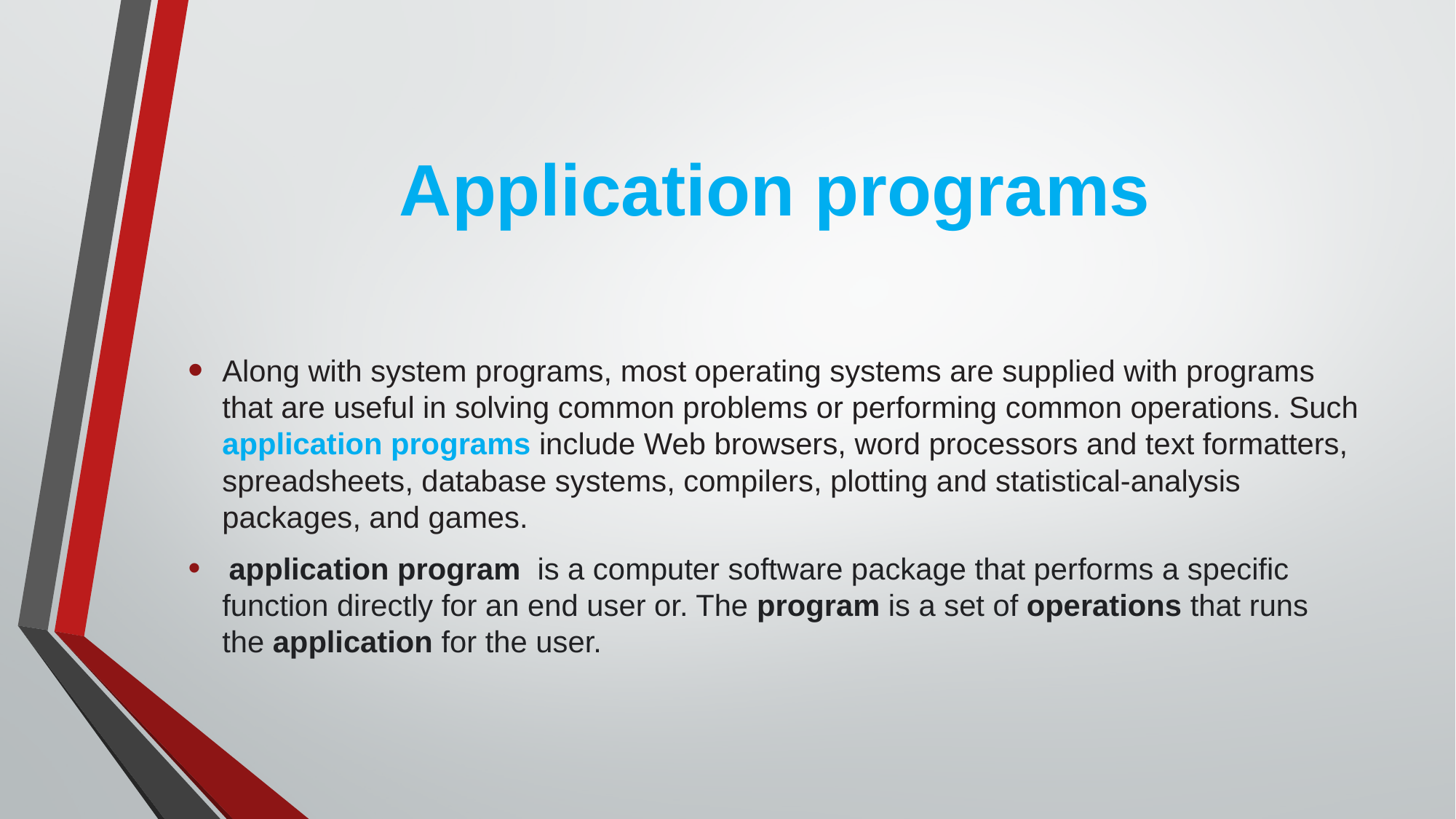

# Application programs
Along with system programs, most operating systems are supplied with programs that are useful in solving common problems or performing common operations. Such application programs include Web browsers, word processors and text formatters, spreadsheets, database systems, compilers, plotting and statistical-analysis packages, and games.
 application program  is a computer software package that performs a specific function directly for an end user or. The program is a set of operations that runs the application for the user.